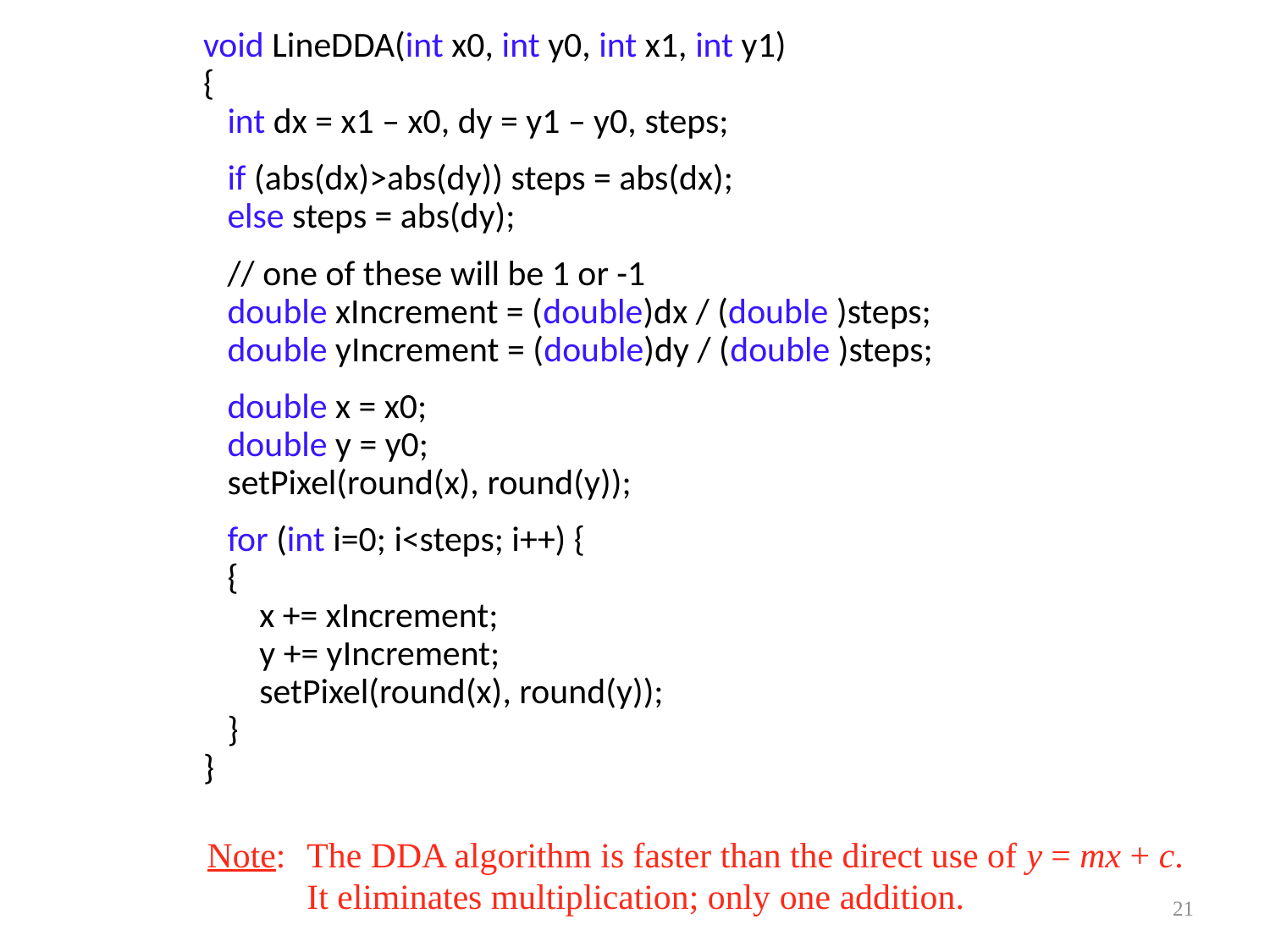

void LineDDA(int x0, int y0, int x1, int y1)
{
   int dx = x1 – x0, dy = y1 – y0, steps;

   if (abs(dx)>abs(dy)) steps = abs(dx);
   else steps = abs(dy);

   // one of these will be 1 or -1
   double xIncrement = (double)dx / (double )steps;
   double yIncrement = (double)dy / (double )steps;

   double x = x0;
   double y = y0;
   setPixel(round(x), round(y));

   for (int i=0; i<steps; i++) {
   {
       x += xIncrement;
       y += yIncrement;
       setPixel(round(x), round(y));
   }
}
Note:	The DDA algorithm is faster than the direct use of y = mx + c.
	It eliminates multiplication; only one addition.
21